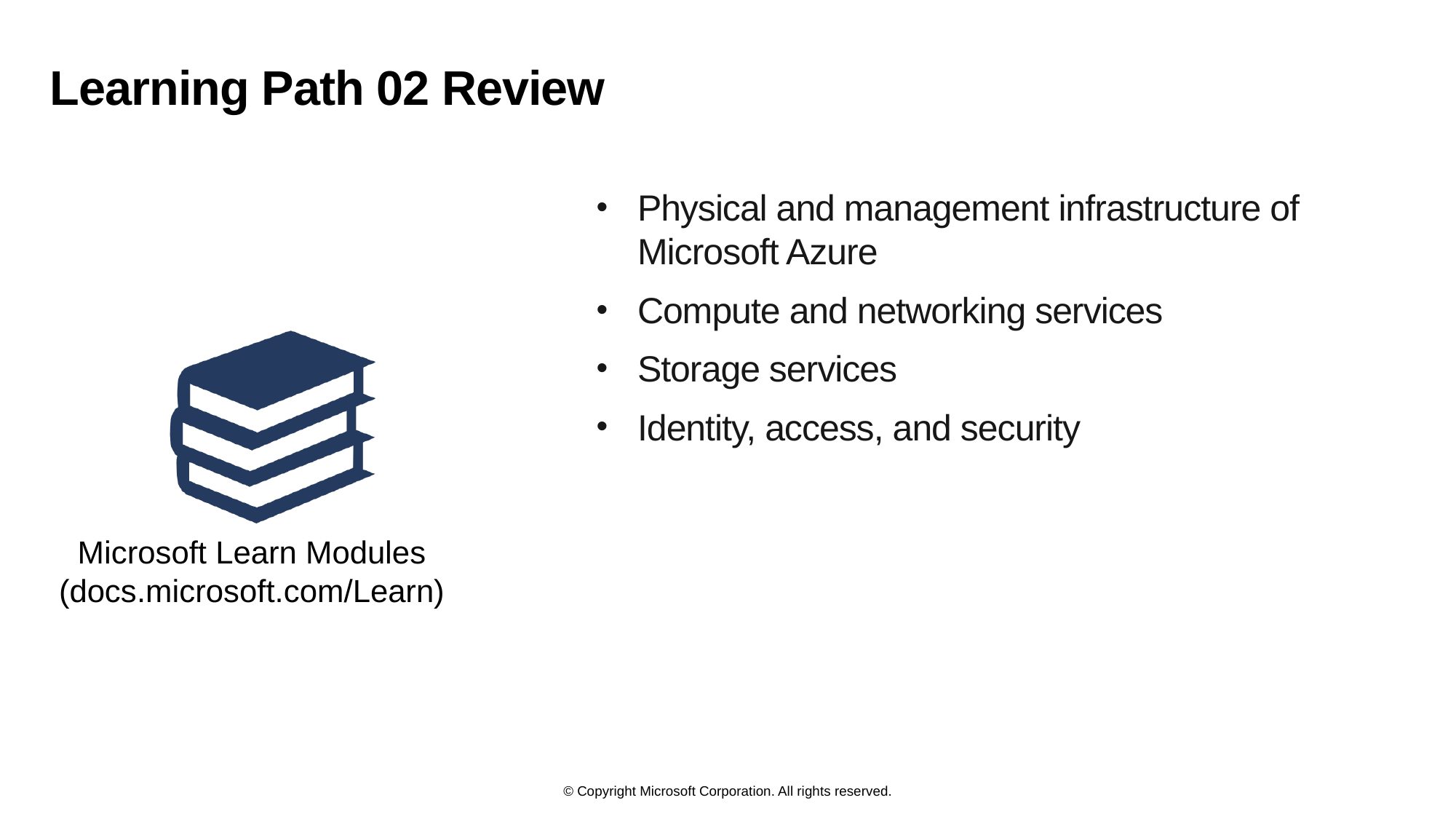

# Learning Path 02 Review
Physical and management infrastructure of Microsoft Azure
Compute and networking services
Storage services
Identity, access, and security

Microsoft Learn Modules (docs.microsoft.com/Learn)